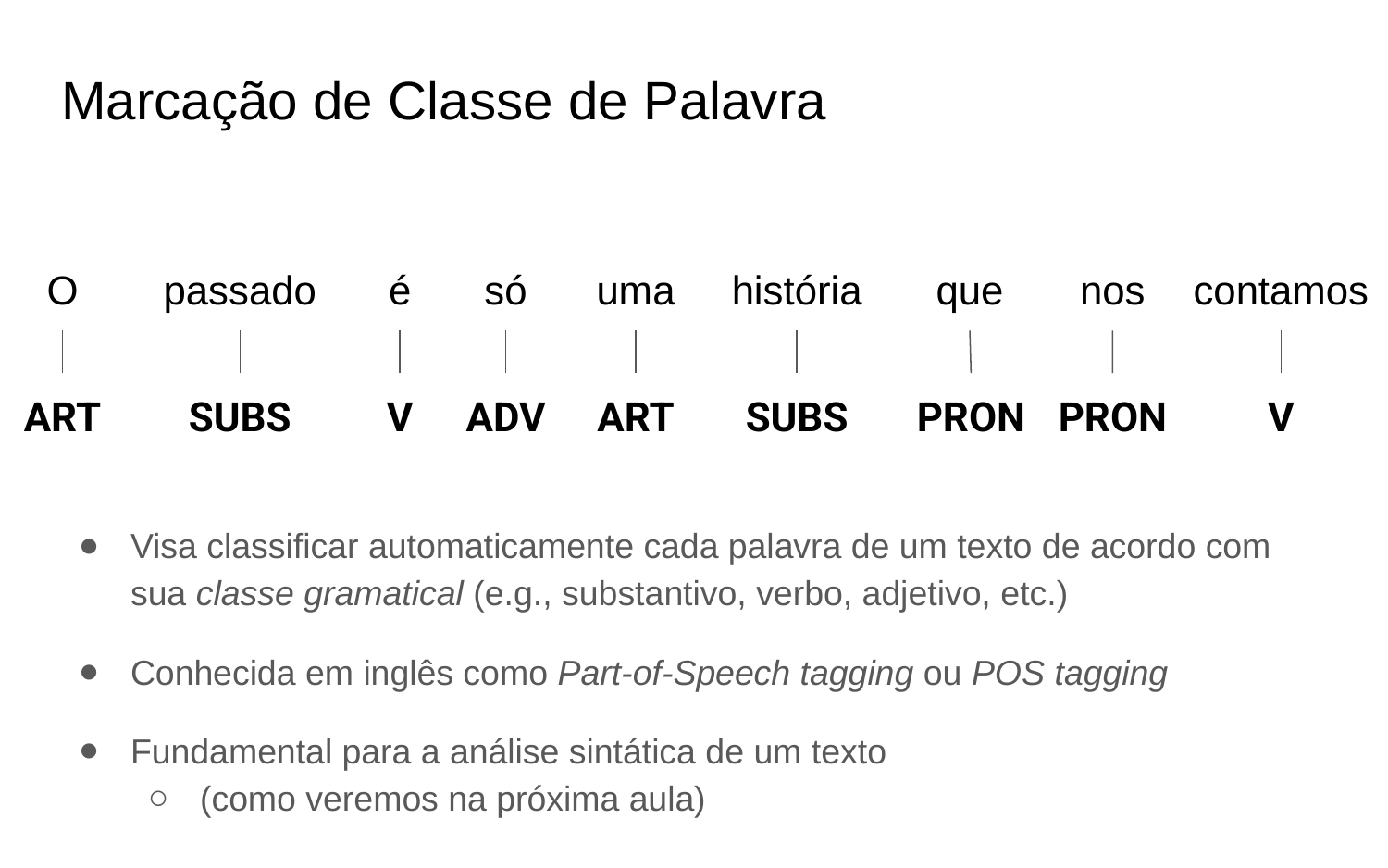

# Marcação de Classe de Palavra
O
passado
é
só
uma
história
que
nos
contamos
ART
SUBS
V
ART
SUBS
V
ADV
PRON
PRON
Visa classificar automaticamente cada palavra de um texto de acordo com sua classe gramatical (e.g., substantivo, verbo, adjetivo, etc.)
Conhecida em inglês como Part-of-Speech tagging ou POS tagging
Fundamental para a análise sintática de um texto
(como veremos na próxima aula)